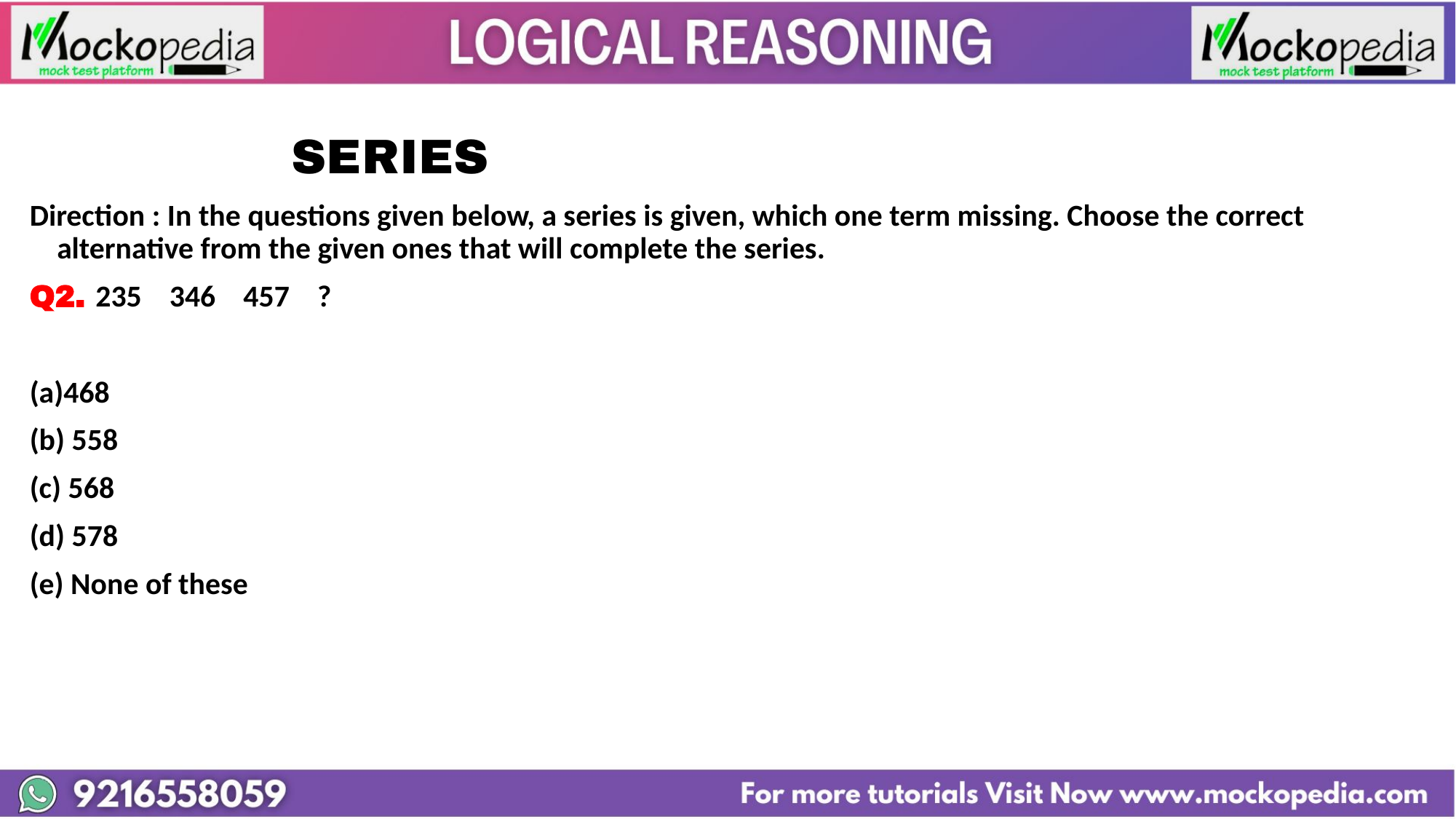

#
			 SERIES
Direction : In the questions given below, a series is given, which one term missing. Choose the correct alternative from the given ones that will complete the series.
Q2. 235    346    457    ?

468
(b) 558
(c) 568
(d) 578
(e) None of these